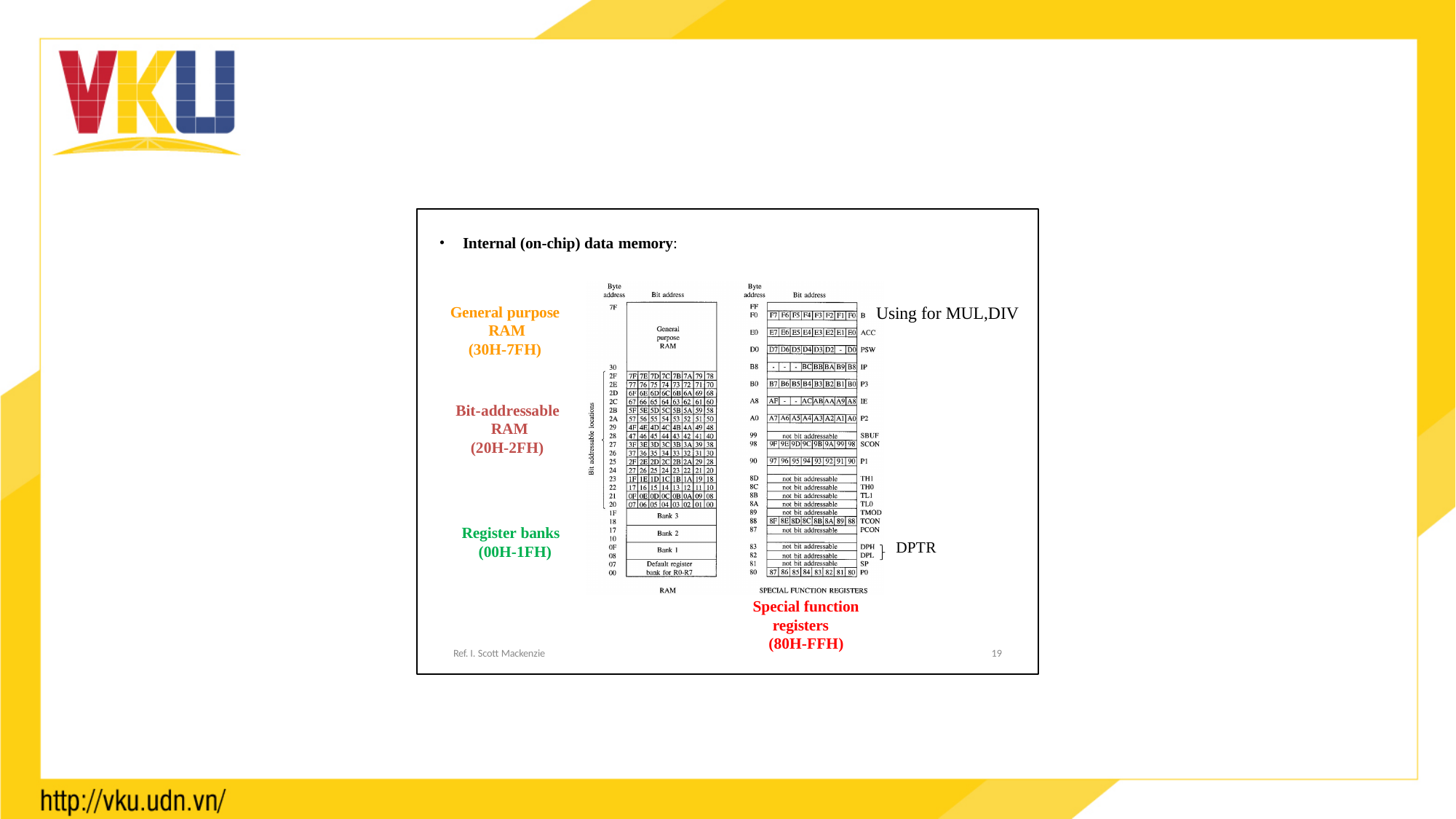

ĐH Bách Khoa - ĐHQG TP.HCM
 - chithong@hcmut.edu.vn

Internal (on-chip) data memory:

Using for MUL,DIV
General purpose  RAM
(30H-7FH)
Bit-addressable  RAM
(20H-2FH)
Register banks  (00H-1FH)
DPTR

Special function  registers  (80H-FFH)
Ref. I. Scott Mackenzie
19

19